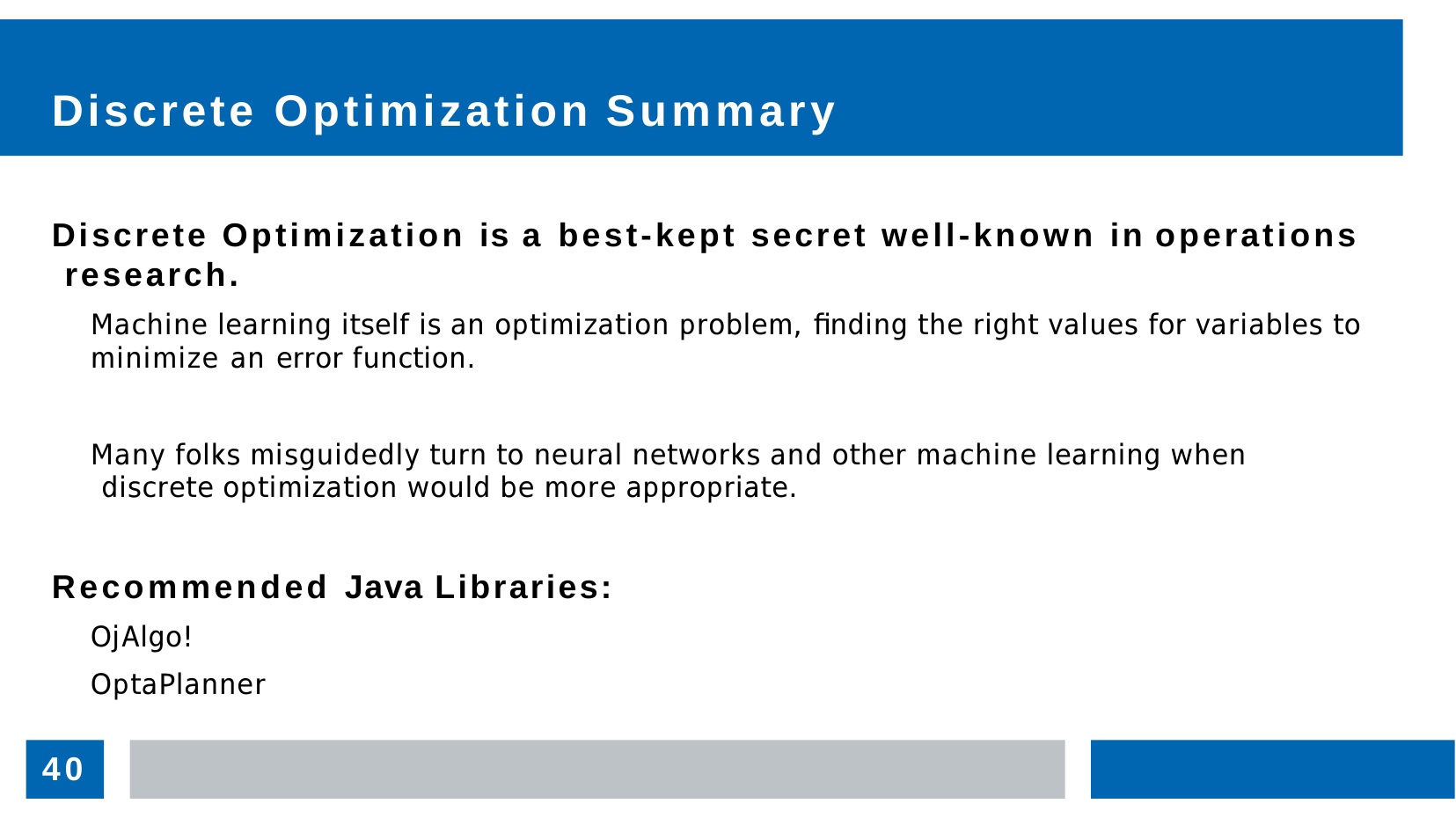

# Discrete Optimization Summary
Discrete Optimization is a best-kept secret well-known in operations  research.
Machine learning itself is an optimization problem, finding the right values for variables to  minimize an error function.

Many folks misguidedly turn to neural networks and other machine learning when  discrete optimization would be more appropriate.

Recommended Java Libraries:
OjAlgo!  OptaPlanner
40